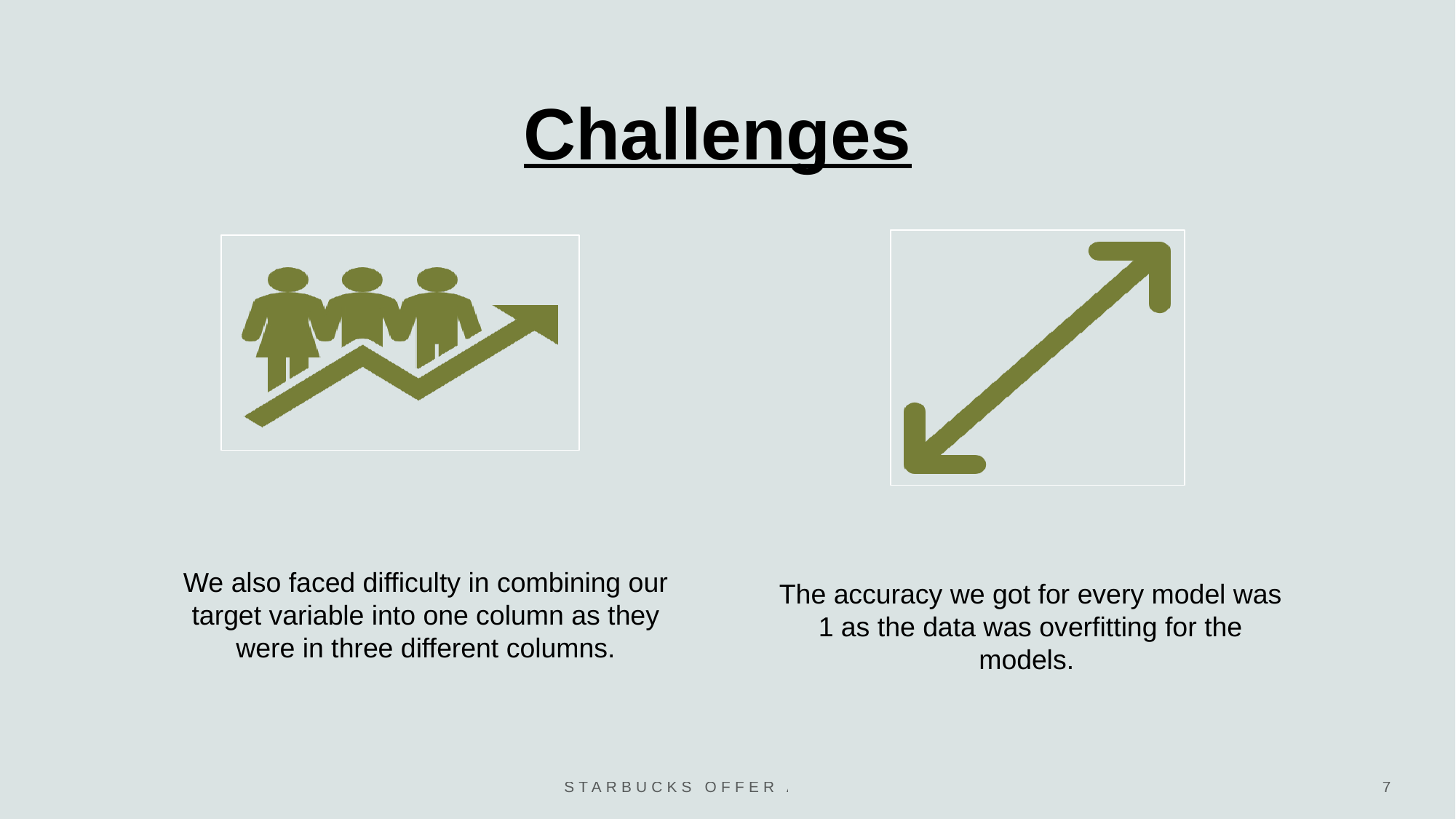

# Challenges
We also faced difficulty in combining our target variable into one column as they were in three different columns.

The accuracy we got for every model was 1 as the data was overfitting for the models.
Starbucks Offer Analysis
7